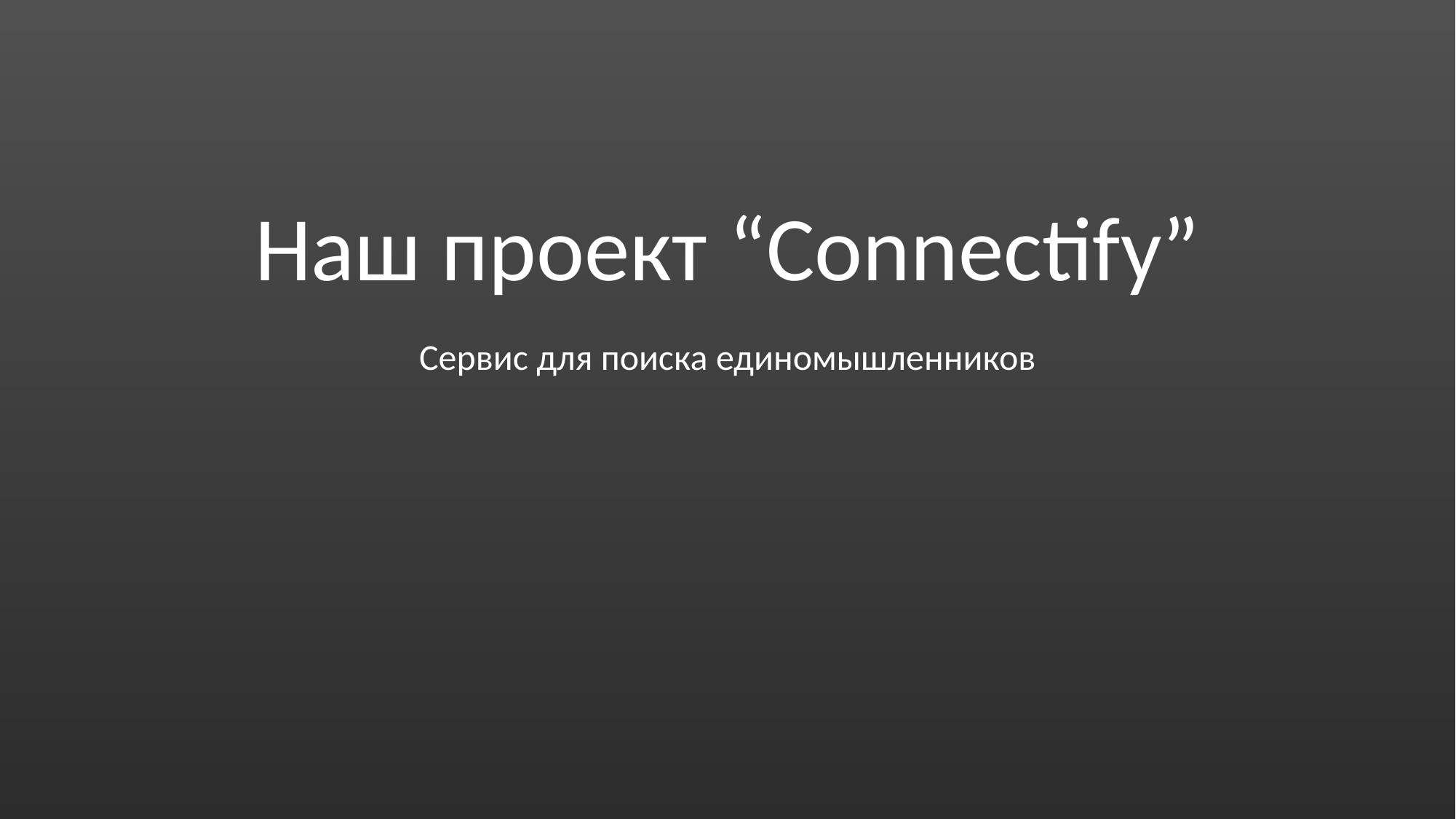

# Наш проект “Connectify”
Сервис для поиска единомышленников